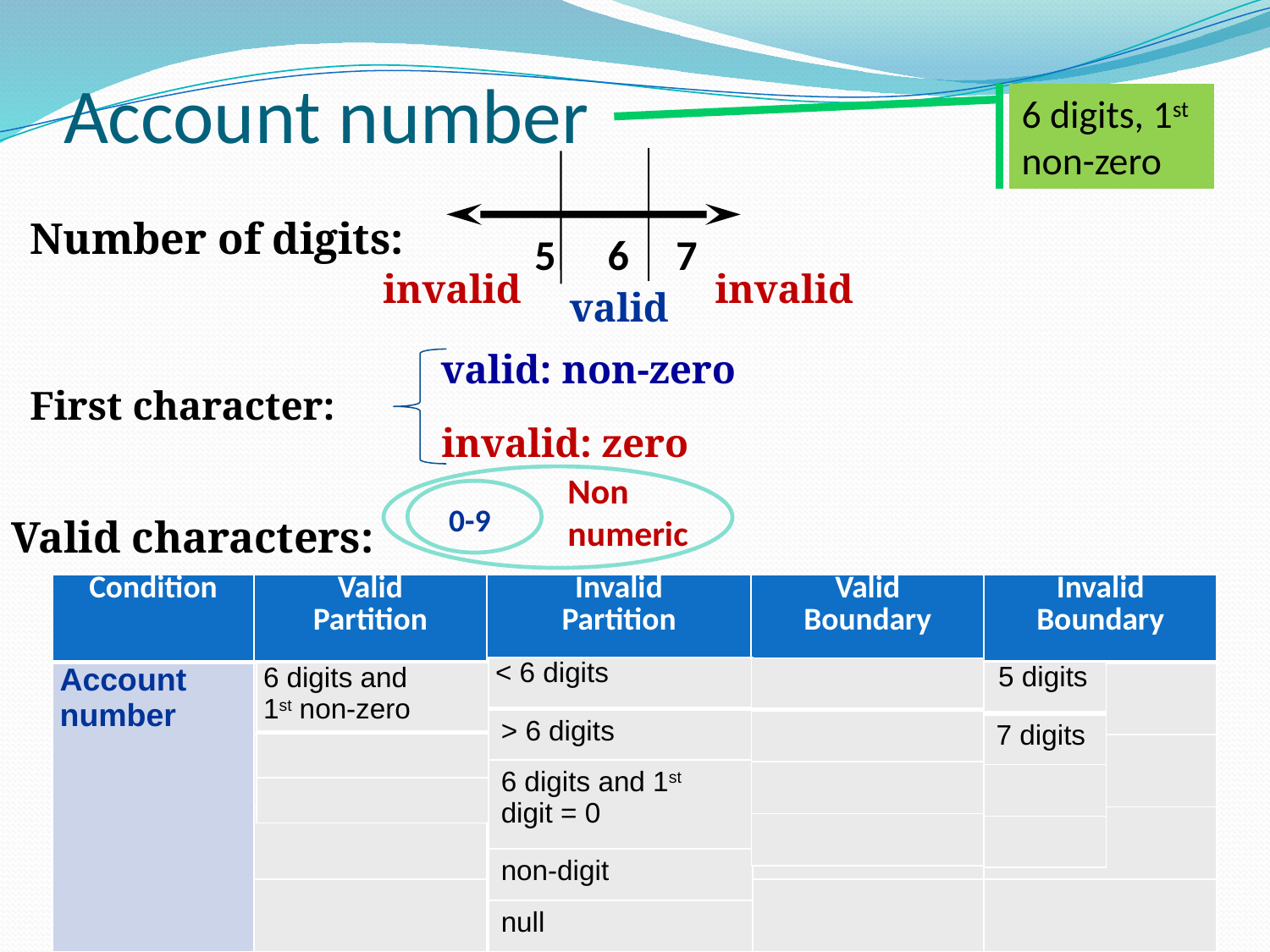

# Account number
6 digits, 1st
non-zero

5
6
7
invalid
invalid
valid
Number of digits:
valid: non-zero
invalid: zero

First character:
Non numeric

0-9
Valid characters:
| Condition | Valid Partition | Invalid Partition | Valid Boundary | Invalid Boundary |
| --- | --- | --- | --- | --- |
| Account number |  |  |  |  |
|  |  |  |  |  |
|  |  |  |  |  |
|  |  |  |  |  |
| < 6 digits |
| --- |
| > 6 digits |
| 6 digits and 1st digit = 0 |
| non-digit |
| null |
|  |
| --- |
|  |
|  |
|  |
| 5 digits |
| --- |
| 7 digits |
|  |
|  |
| 6 digits and 1st non-zero |
| --- |
|  |
|  |